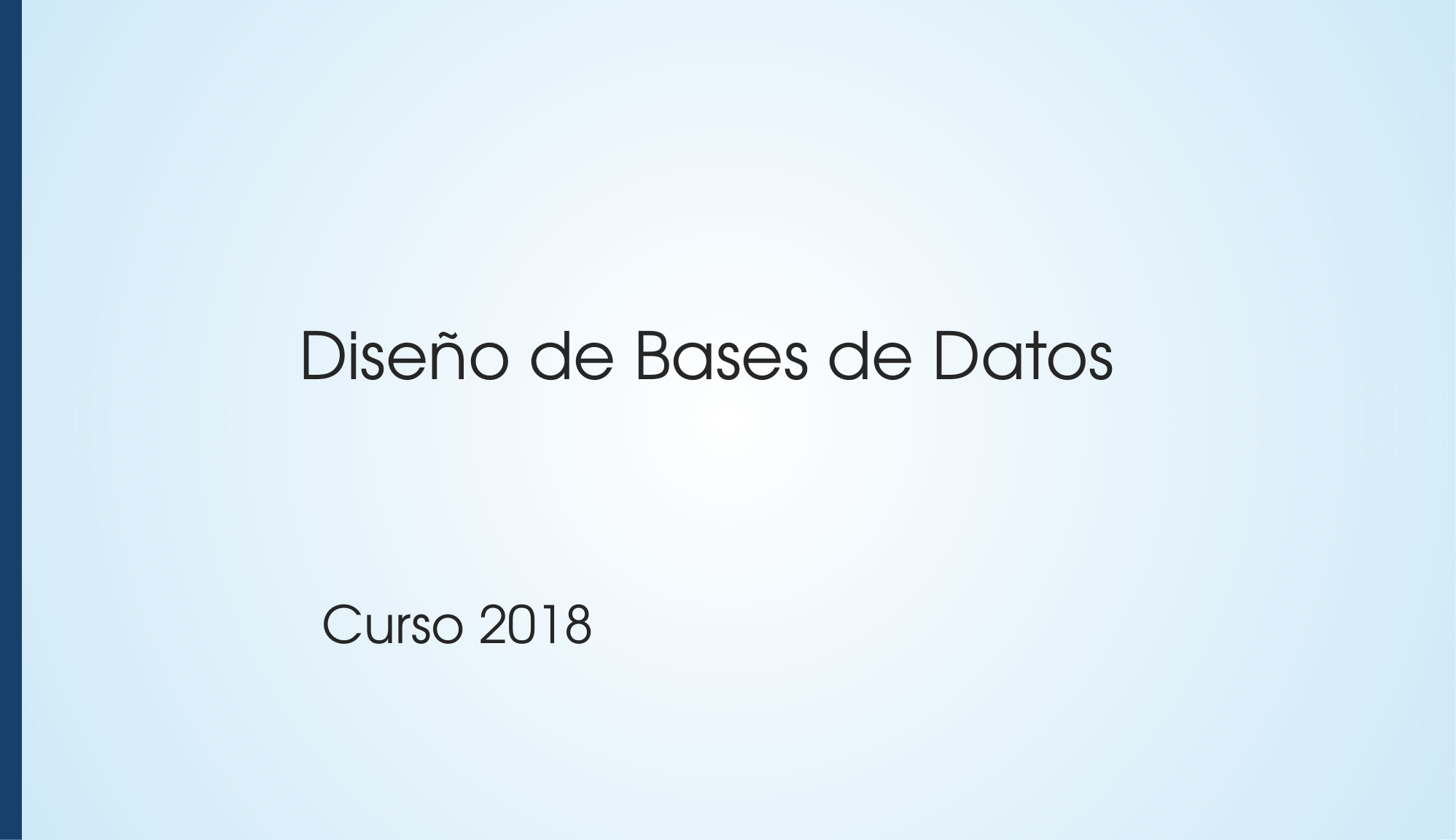

Diseño de Bases de Datos
Curso 2018